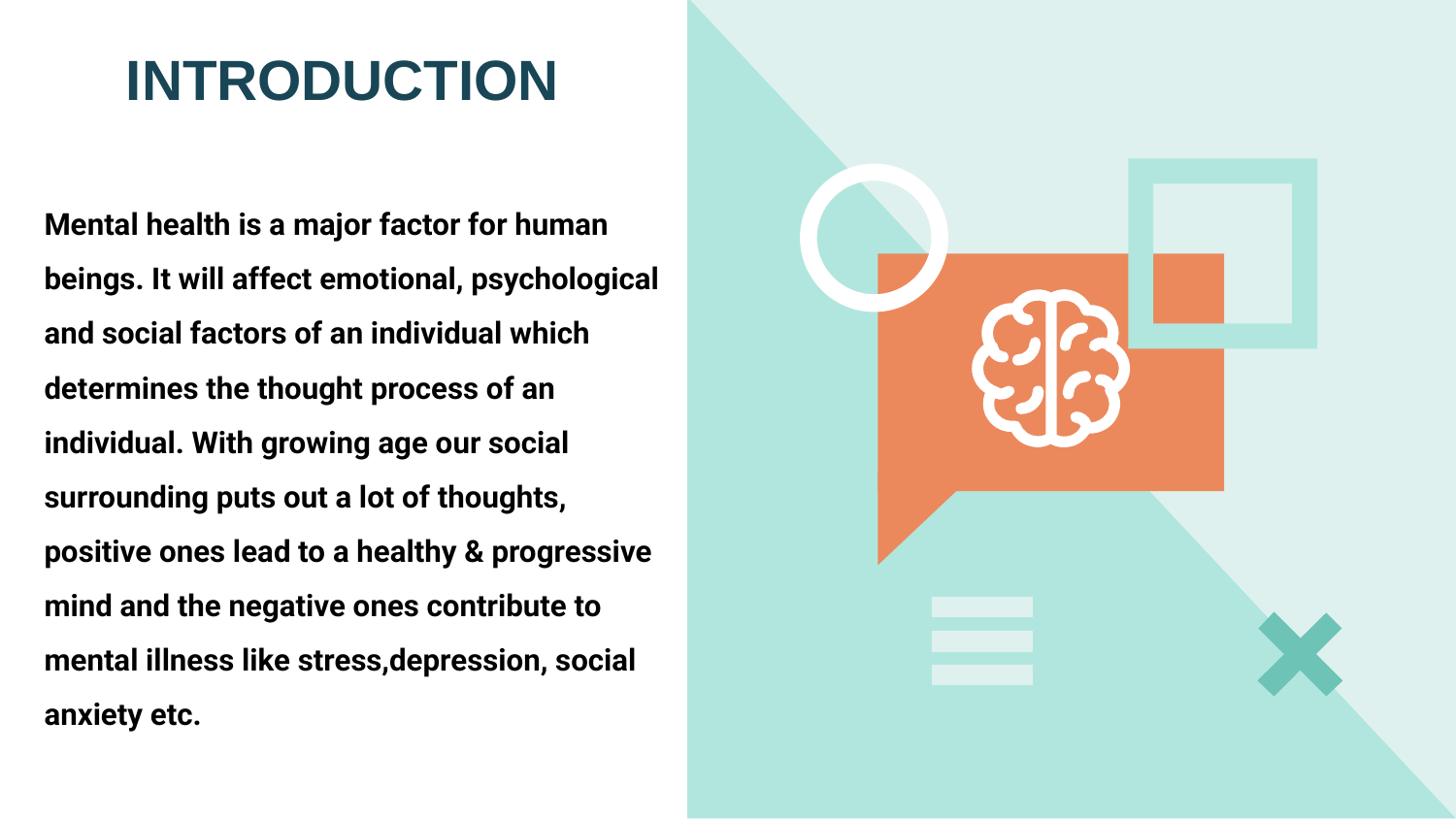

# INTRODUCTION

Mental health is a major factor for human beings. It will affect emotional, psychological and social factors of an individual which determines the thought process of an individual. With growing age our social surrounding puts out a lot of thoughts, positive ones lead to a healthy & progressive mind and the negative ones contribute to mental illness like stress,depression, social anxiety etc.